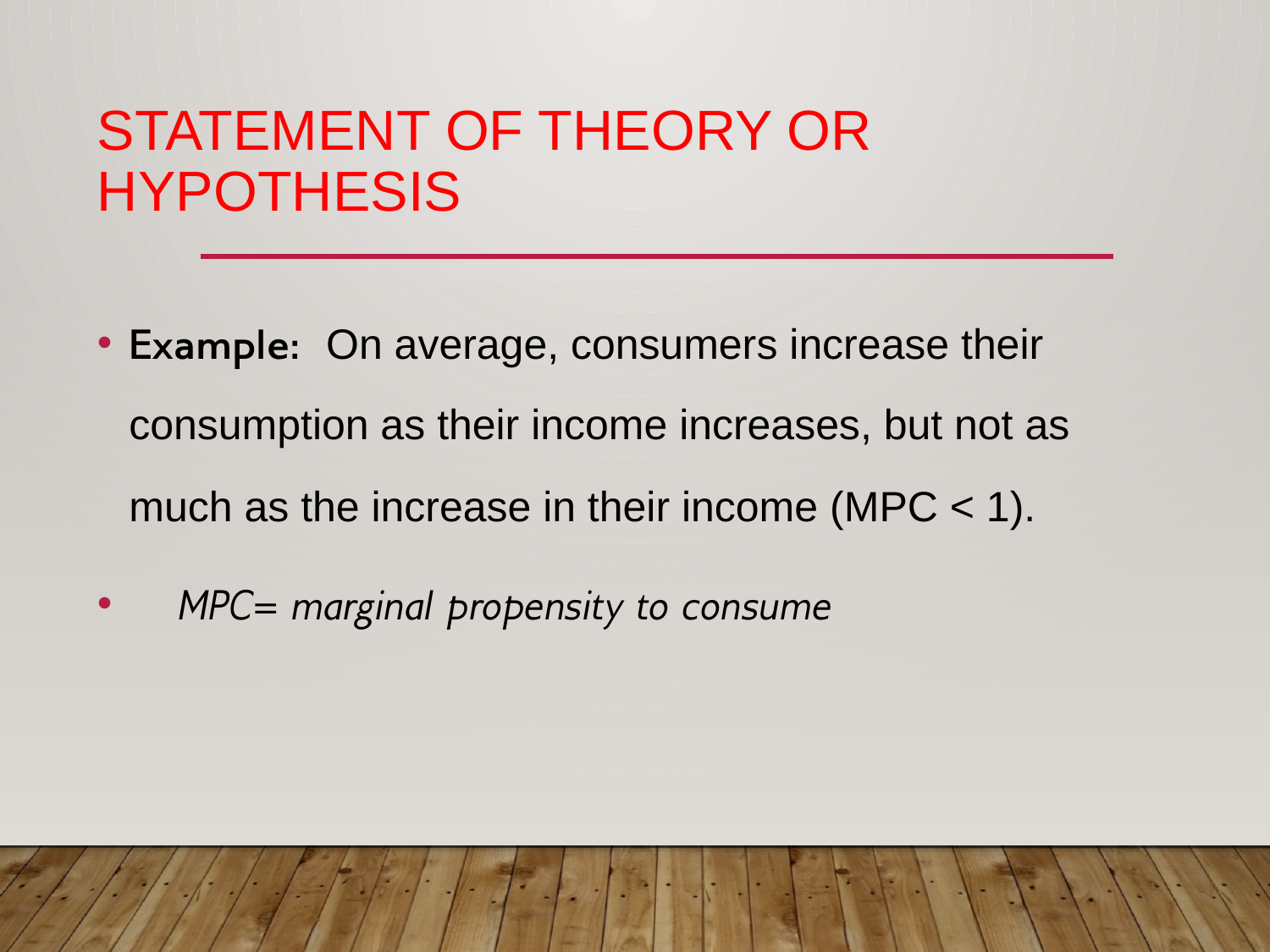

# Statement of Theory or Hypothesis
Example:  On average, consumers increase their consumption as their income increases, but not as much as the increase in their income (MPC < 1).
    MPC= marginal propensity to consume